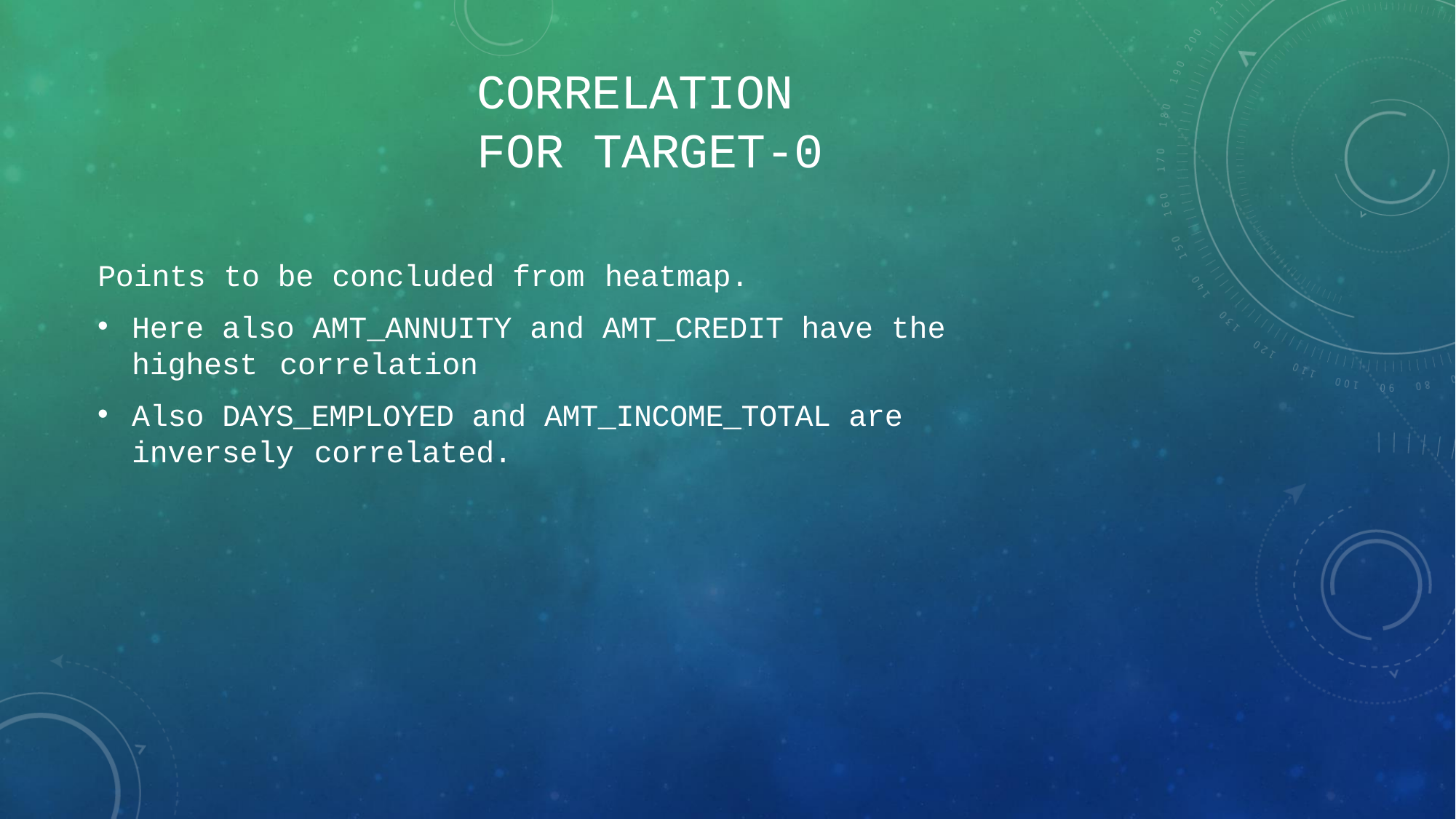

# CORRELATION FOR TARGET-0
Points to be concluded from heatmap.
Here also AMT_ANNUITY and AMT_CREDIT have the highest correlation
Also DAYS_EMPLOYED and AMT_INCOME_TOTAL are inversely correlated.